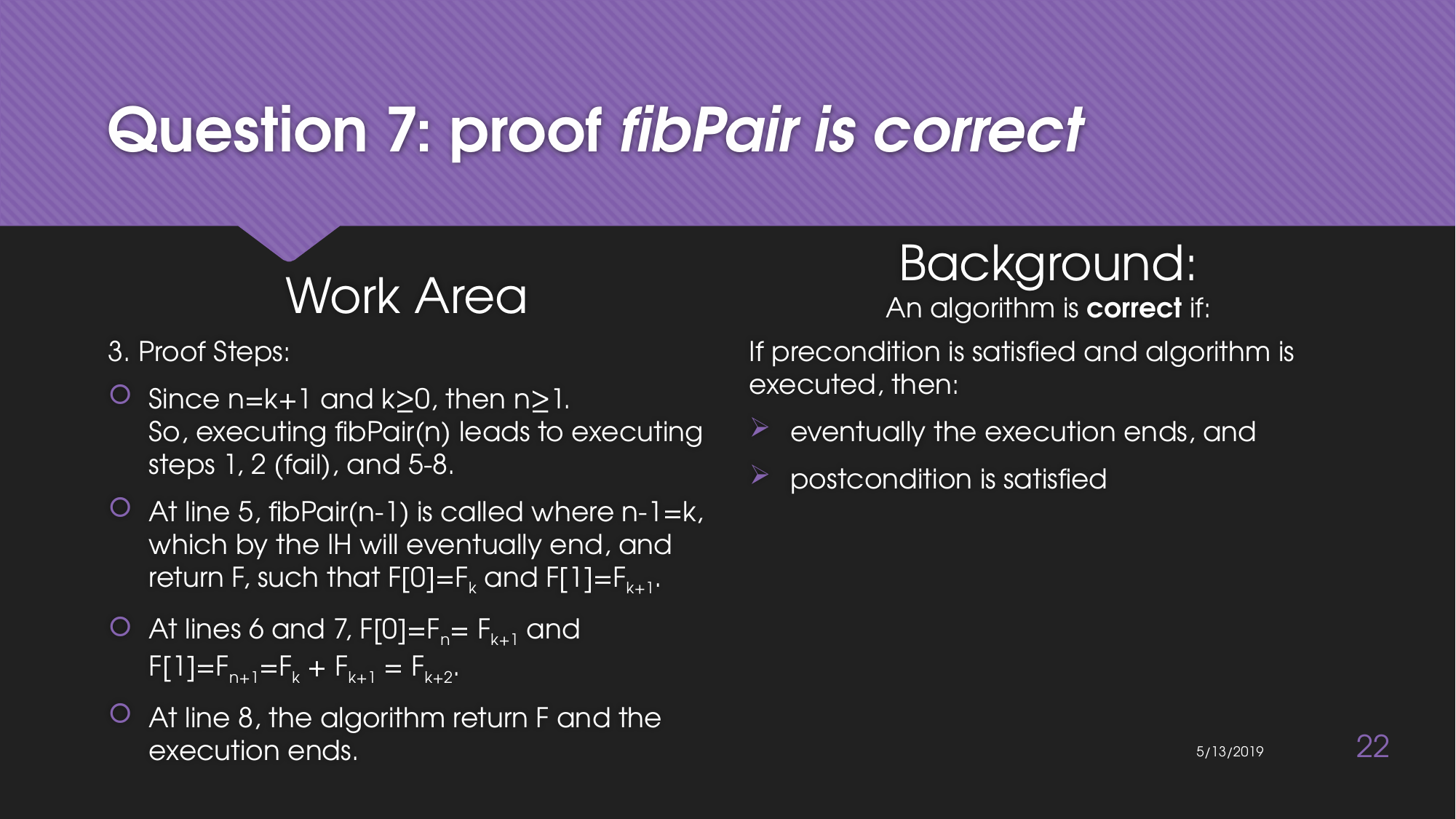

# Question 7: proof fibPair is correct
Work Area
Background:
An algorithm is correct if:
3. Proof Steps:
Since n=k+1 and k≥0, then n≥1.
So, executing fibPair(n) leads to executing steps 1, 2 (fail), and 5-8.
At line 5, fibPair(n-1) is called where n-1=k, which by the IH will eventually end, and return F, such that F[0]=Fk and F[1]=Fk+1.
At lines 6 and 7, F[0]=Fn= Fk+1 and F[1]=Fn+1=Fk + Fk+1 = Fk+2.
At line 8, the algorithm return F and the execution ends.
If precondition is satisfied and algorithm is executed, then:
eventually the execution ends, and
postcondition is satisfied
22
5/13/2019